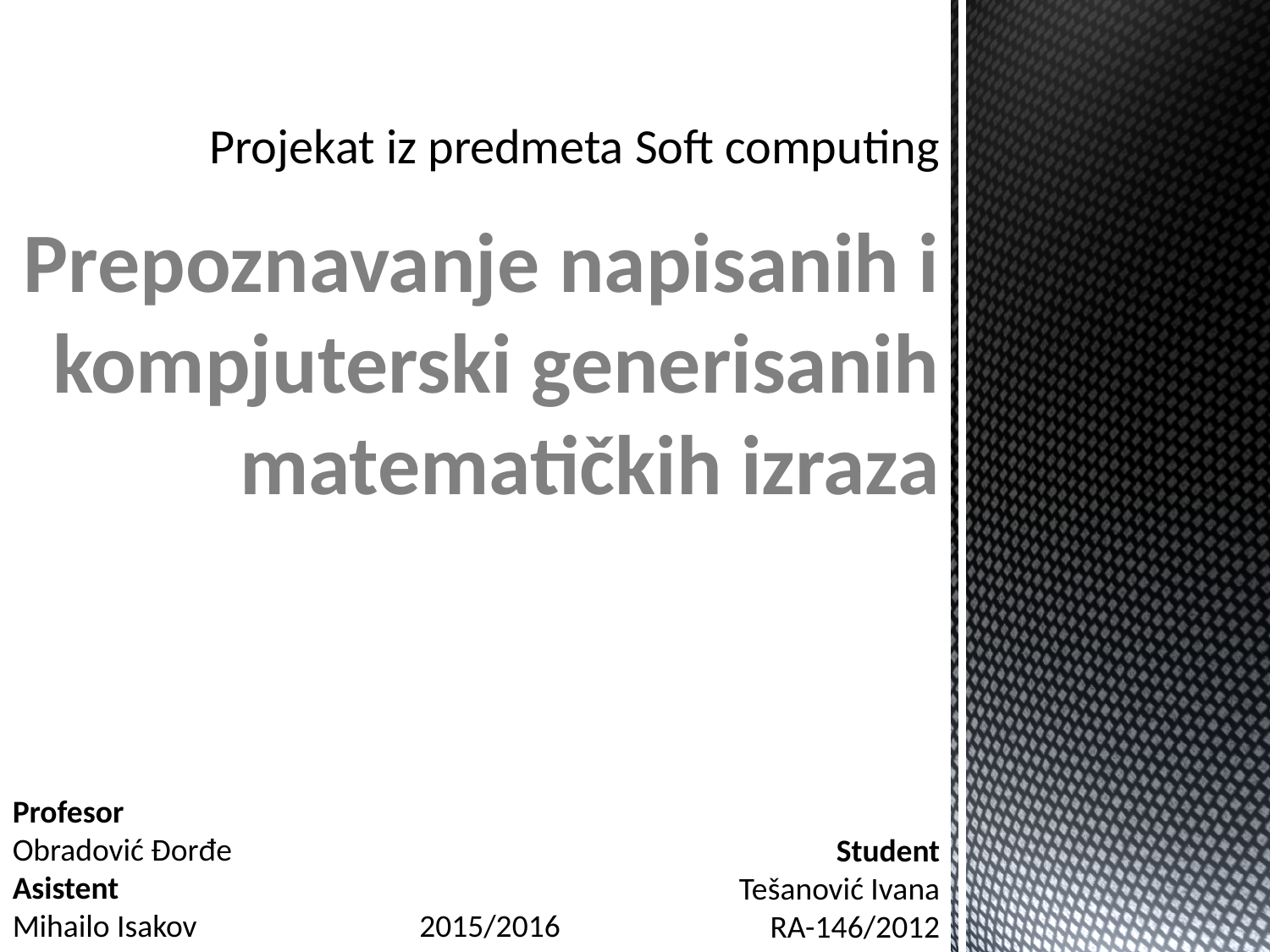

# Projekat iz predmeta Soft computing
Prepoznavanje napisanih i kompjuterski generisanih matematičkih izraza
Profesor
Obradović Đorđe
Asistent
Mihailo Isakov                               2015/2016
Student
Tešanović Ivana
RA-146/2012